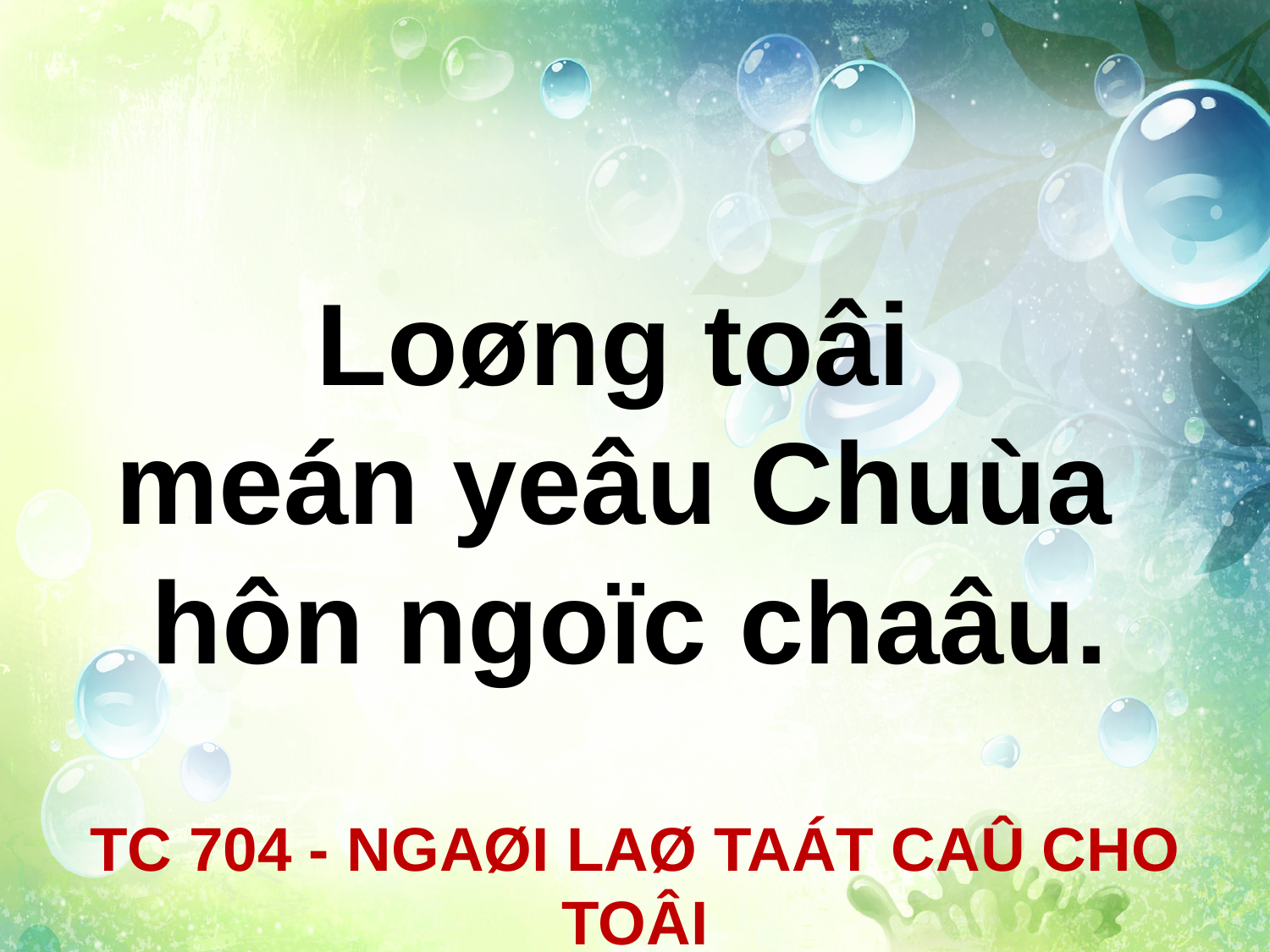

Loøng toâi
meán yeâu Chuùa
hôn ngoïc chaâu.
TC 704 - NGAØI LAØ TAÁT CAÛ CHO TOÂI